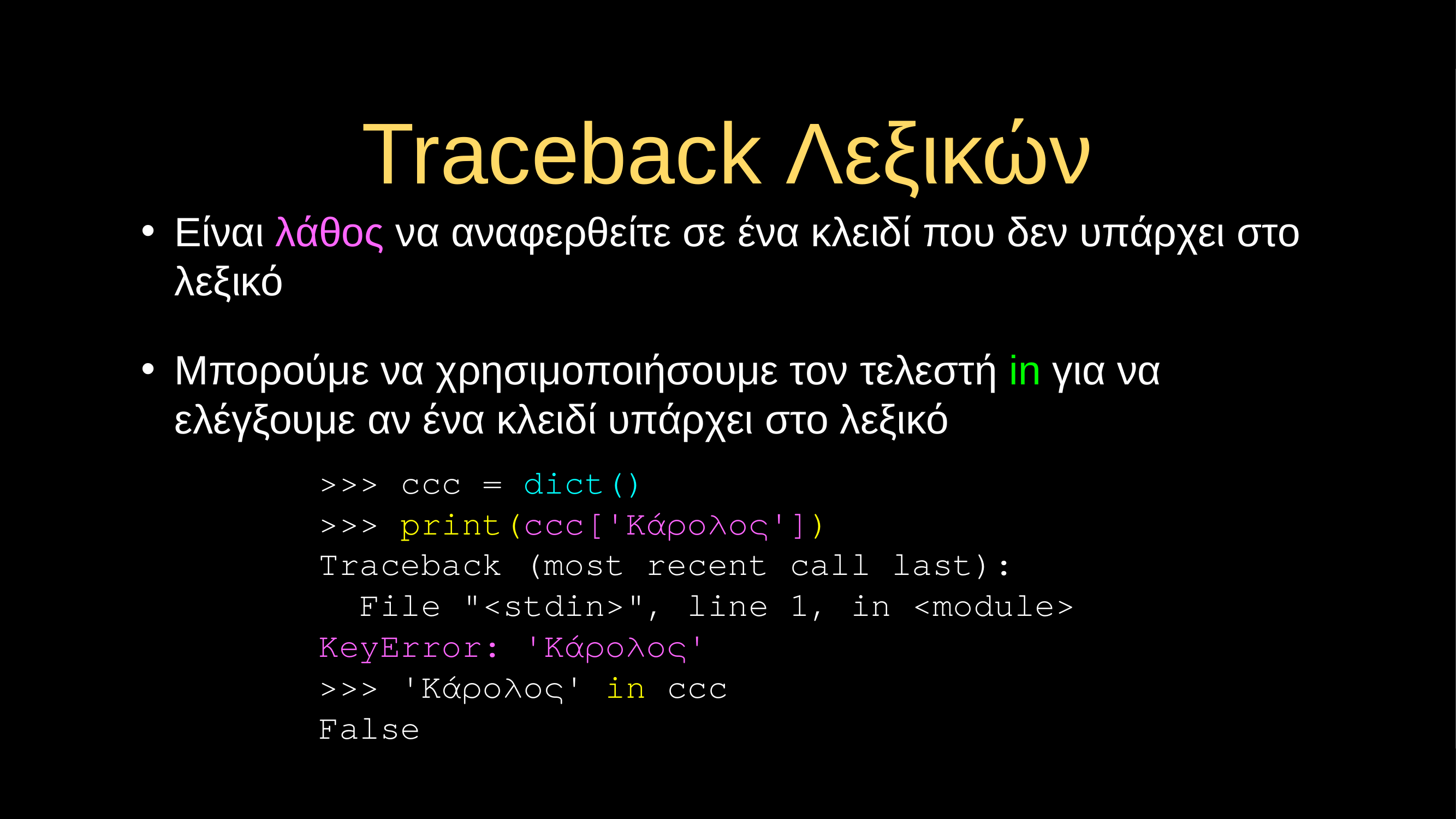

# Traceback Λεξικών
Είναι λάθος να αναφερθείτε σε ένα κλειδί που δεν υπάρχει στο λεξικό
Μπορούμε να χρησιμοποιήσουμε τον τελεστή in για να ελέγξουμε αν ένα κλειδί υπάρχει στο λεξικό
>>> ccc = dict()
>>> print(ccc['Κάρολος'])
Traceback (most recent call last):
  File "<stdin>", line 1, in <module>
KeyError: 'Κάρολος'
>>> 'Κάρολος' in ccc
False